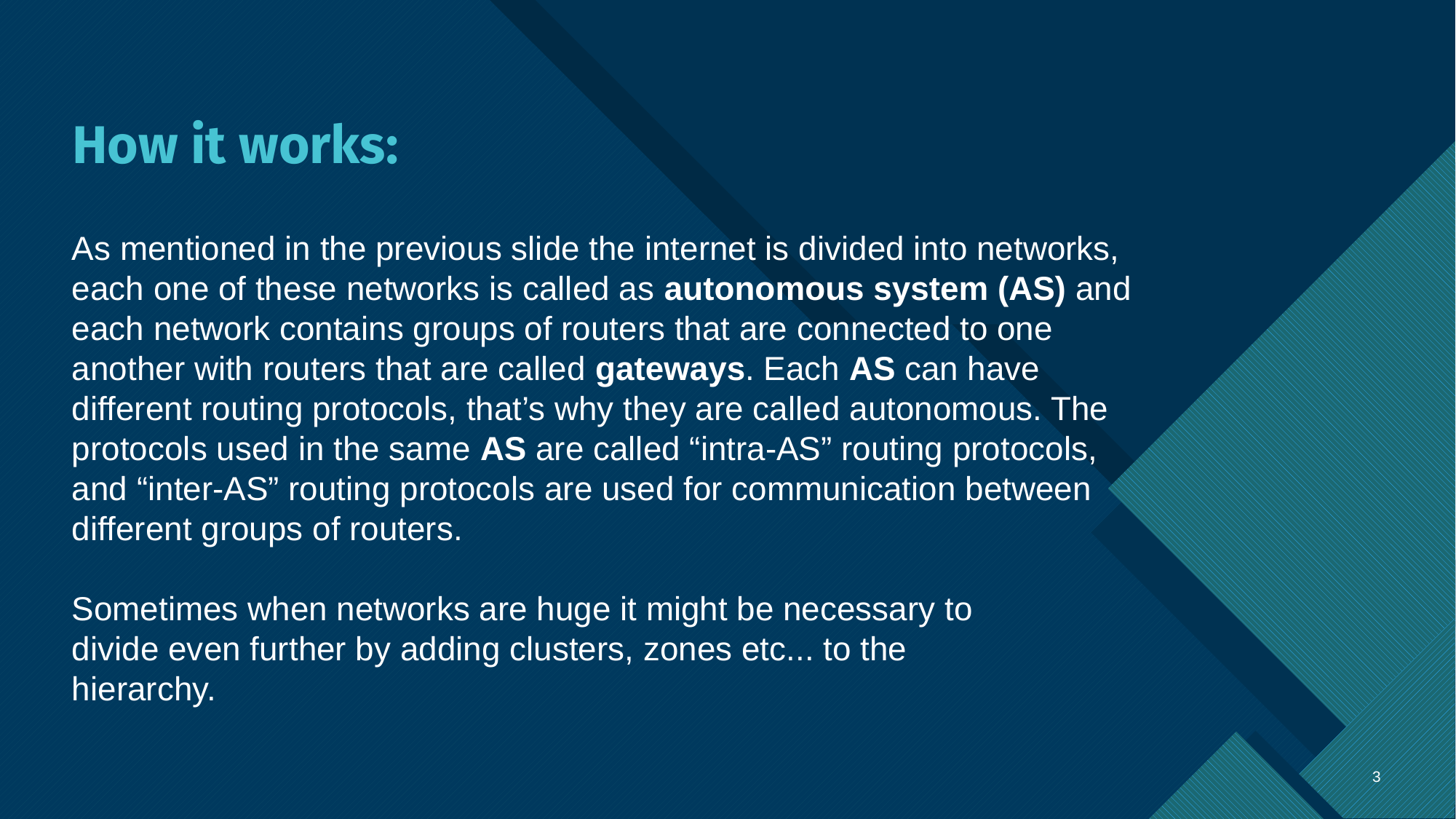

# How it works:
As mentioned in the previous slide the internet is divided into networks,
each one of these networks is called as autonomous system (AS) and each network contains groups of routers that are connected to one another with routers that are called gateways. Each AS can have different routing protocols, that’s why they are called autonomous. The protocols used in the same AS are called “intra-AS” routing protocols, and “inter-AS” routing protocols are used for communication between different groups of routers.

Sometimes when networks are huge it might be necessary to
divide even further by adding clusters, zones etc... to the
hierarchy.
3